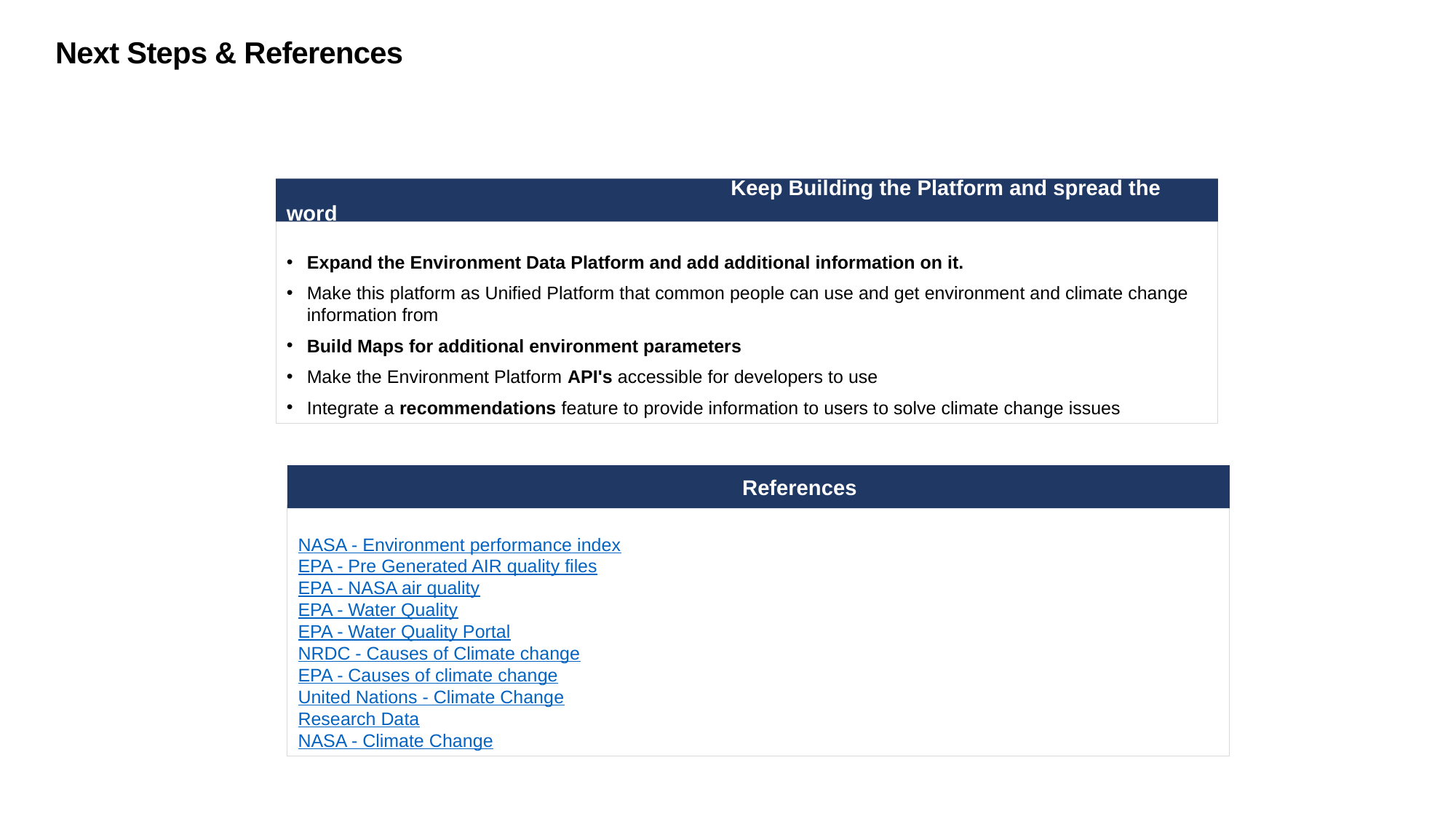

Next Steps & References
Mapping Data for Societal Benefit
                                                                          Keep Building the Platform and spread the word

Expand the Environment Data Platform and add additional information on it.
Make this platform as Unified Platform that common people can use and get environment and climate change information from
Build Maps for additional environment parameters
Make the Environment Platform API's accessible for developers to use
Integrate a recommendations feature to provide information to users to solve climate change issues
                                                                          References

NASA - Environment performance index
EPA - Pre Generated AIR quality files
EPA - NASA air quality
EPA - Water Quality
EPA - Water Quality Portal
NRDC - Causes of Climate change
EPA - Causes of climate change
United Nations - Climate Change
Research Data
NASA - Climate Change